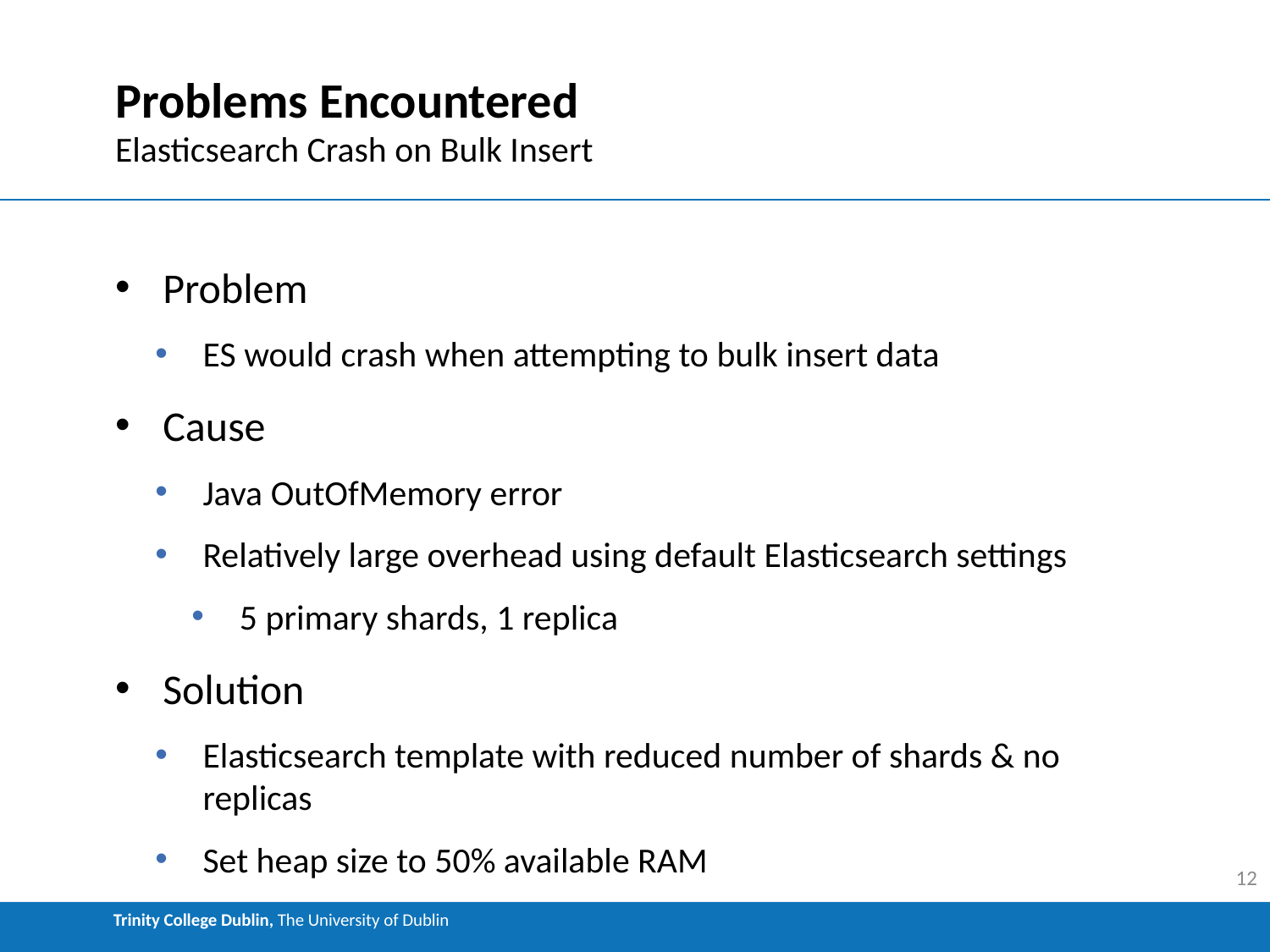

# Problems Encountered
Elasticsearch Crash on Bulk Insert
Problem
ES would crash when attempting to bulk insert data
Cause
Java OutOfMemory error
Relatively large overhead using default Elasticsearch settings
5 primary shards, 1 replica
Solution
Elasticsearch template with reduced number of shards & no replicas
Set heap size to 50% available RAM

12